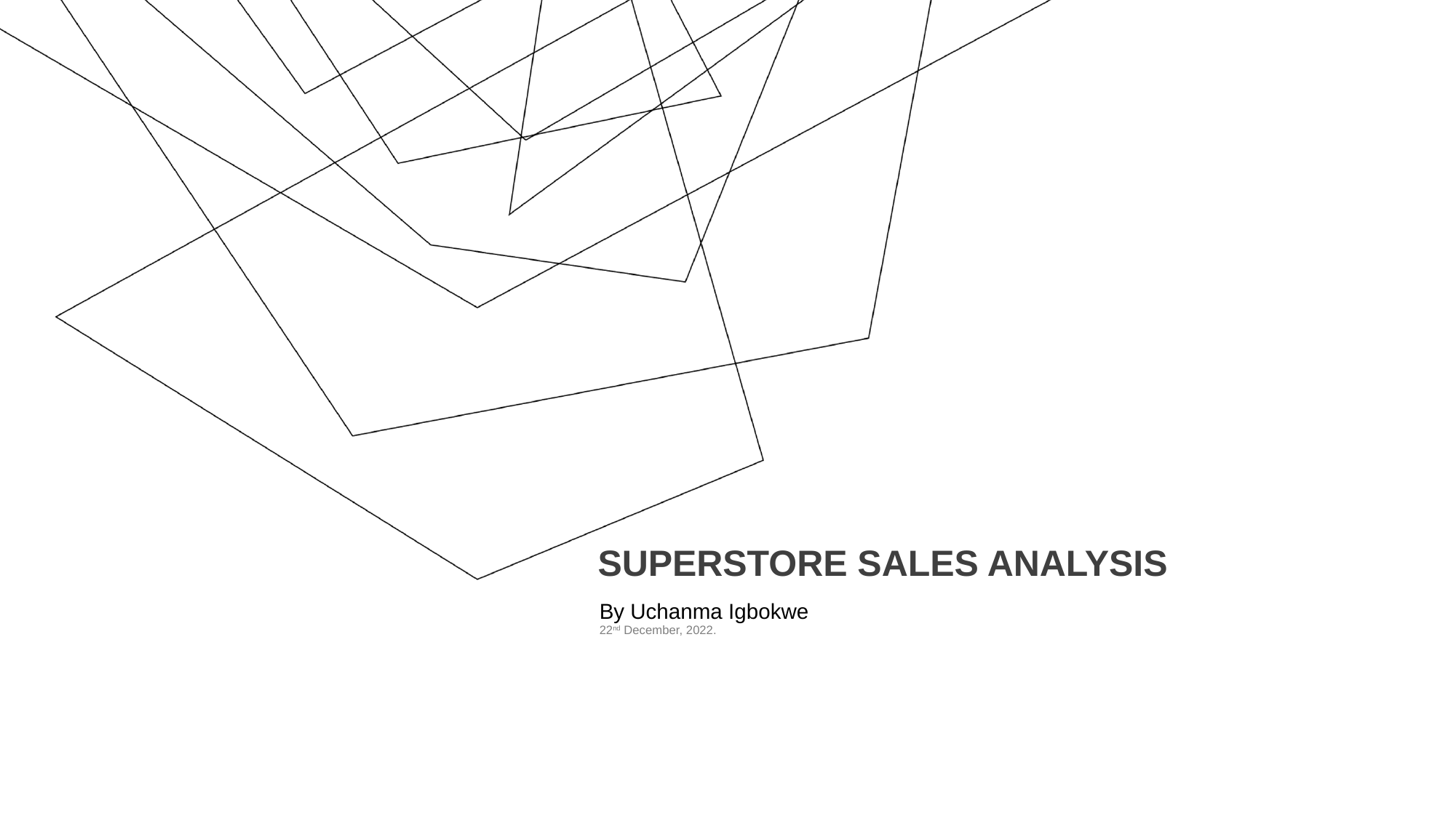

# SUPERSTORE SALES ANALYSIS
By Uchanma Igbokwe
22nd December, 2022.